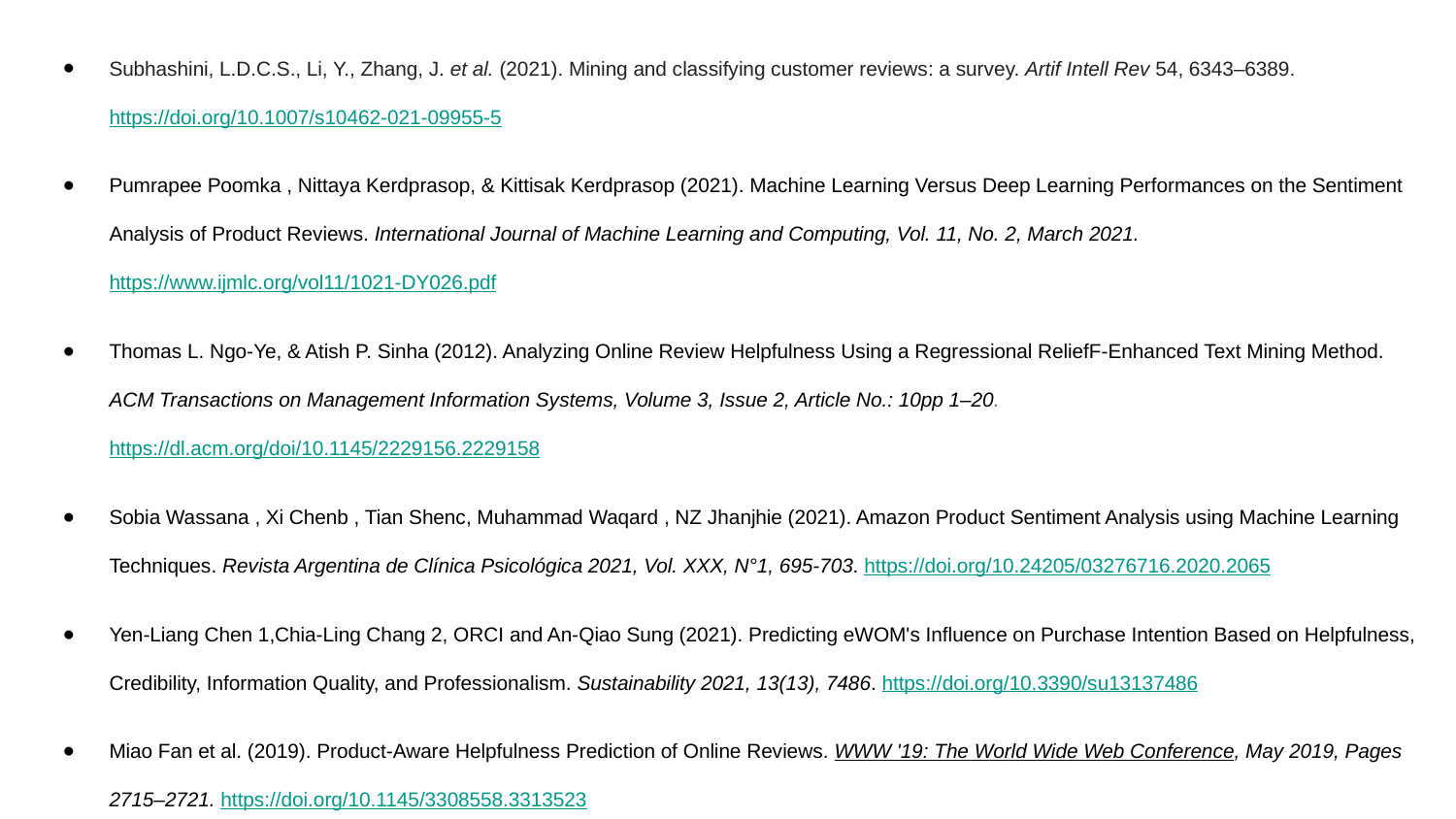

Subhashini, L.D.C.S., Li, Y., Zhang, J. et al. (2021). Mining and classifying customer reviews: a survey. Artif Intell Rev 54, 6343–6389. https://doi.org/10.1007/s10462-021-09955-5
Pumrapee Poomka , Nittaya Kerdprasop, & Kittisak Kerdprasop (2021). Machine Learning Versus Deep Learning Performances on the Sentiment Analysis of Product Reviews. International Journal of Machine Learning and Computing, Vol. 11, No. 2, March 2021. https://www.ijmlc.org/vol11/1021-DY026.pdf
Thomas L. Ngo-Ye, & Atish P. Sinha (2012). Analyzing Online Review Helpfulness Using a Regressional ReliefF-Enhanced Text Mining Method. ACM Transactions on Management Information Systems, Volume 3, Issue 2, Article No.: 10pp 1–20. https://dl.acm.org/doi/10.1145/2229156.2229158
Sobia Wassana , Xi Chenb , Tian Shenc, Muhammad Waqard , NZ Jhanjhie (2021). Amazon Product Sentiment Analysis using Machine Learning Techniques. Revista Argentina de Clínica Psicológica 2021, Vol. XXX, N°1, 695-703. https://doi.org/10.24205/03276716.2020.2065
Yen-Liang Chen 1,Chia-Ling Chang 2, ORCI and An-Qiao Sung (2021). Predicting eWOM's Influence on Purchase Intention Based on Helpfulness, Credibility, Information Quality, and Professionalism. Sustainability 2021, 13(13), 7486. https://doi.org/10.3390/su13137486
Miao Fan et al. (2019). Product-Aware Helpfulness Prediction of Online Reviews. WWW '19: The World Wide Web Conference, May 2019, Pages 2715–2721. https://doi.org/10.1145/3308558.3313523
Hudgins, Triston, Joseph, Shijo, Yip, Dougla,  and Besanson, Gaston (2023). Identifying Features and Predicting Consumer Helpfulness of Product Reviews.  SMU Data Science Review: Vol. 7: No. 1, Article 11. https://scholar.smu.edu/datasciencereview/vol7/iss1/11